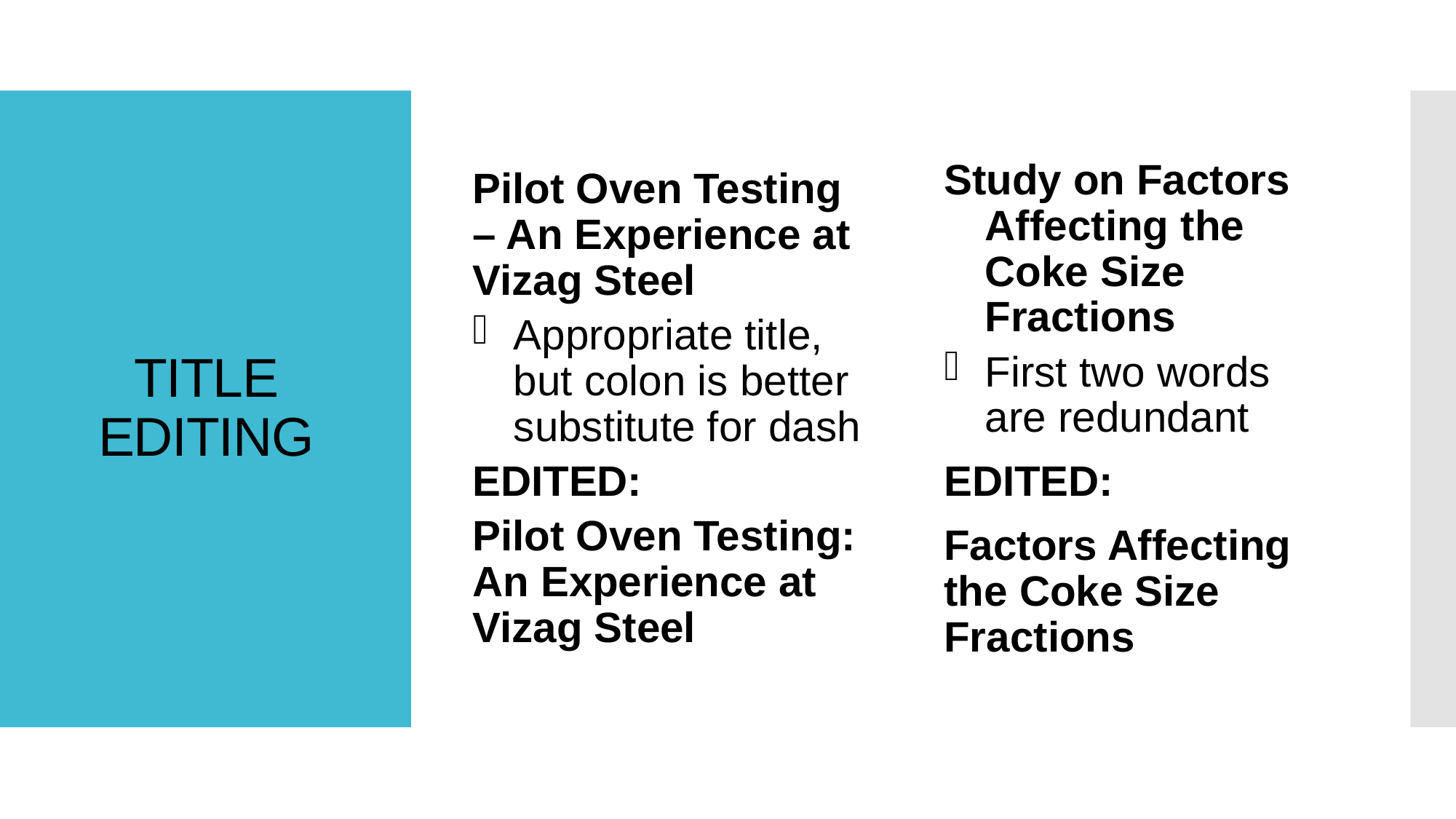

Pilot Oven Testing – An Experience at Vizag Steel
Appropriate title, but colon is better substitute for dash
EDITED:
Pilot Oven Testing: An Experience at Vizag Steel
Study on Factors Affecting the Coke Size Fractions
First two words are redundant
EDITED:
Factors Affecting the Coke Size Fractions
# TITLE EDITING